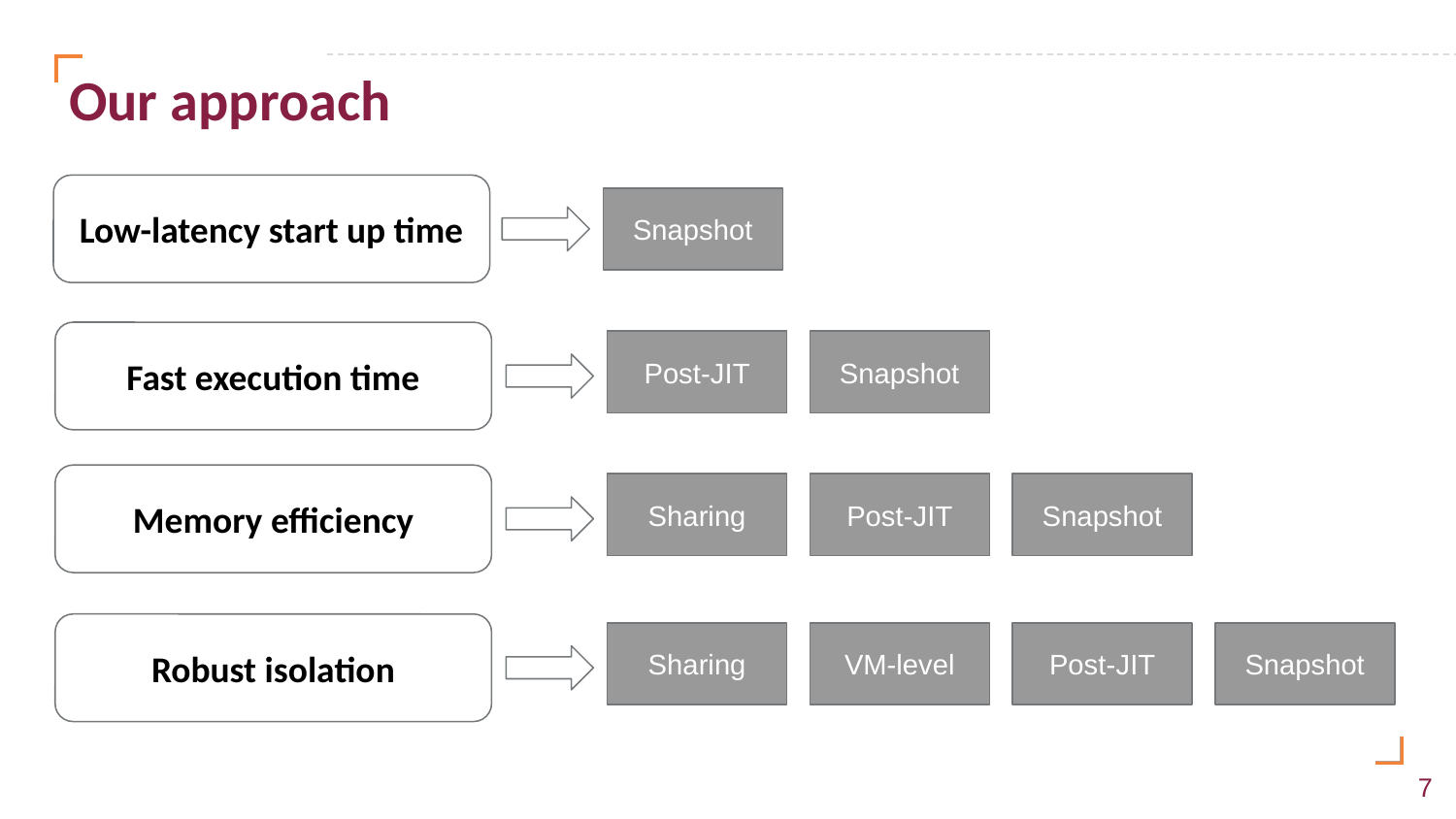

# Our approach
Low-latency start up time
Snapshot

Fast execution time
Post-JIT
Snapshot

Memory efficiency
Sharing
Post-JIT
Snapshot

Robust isolation
Sharing
VM-level
Post-JIT
Snapshot

7